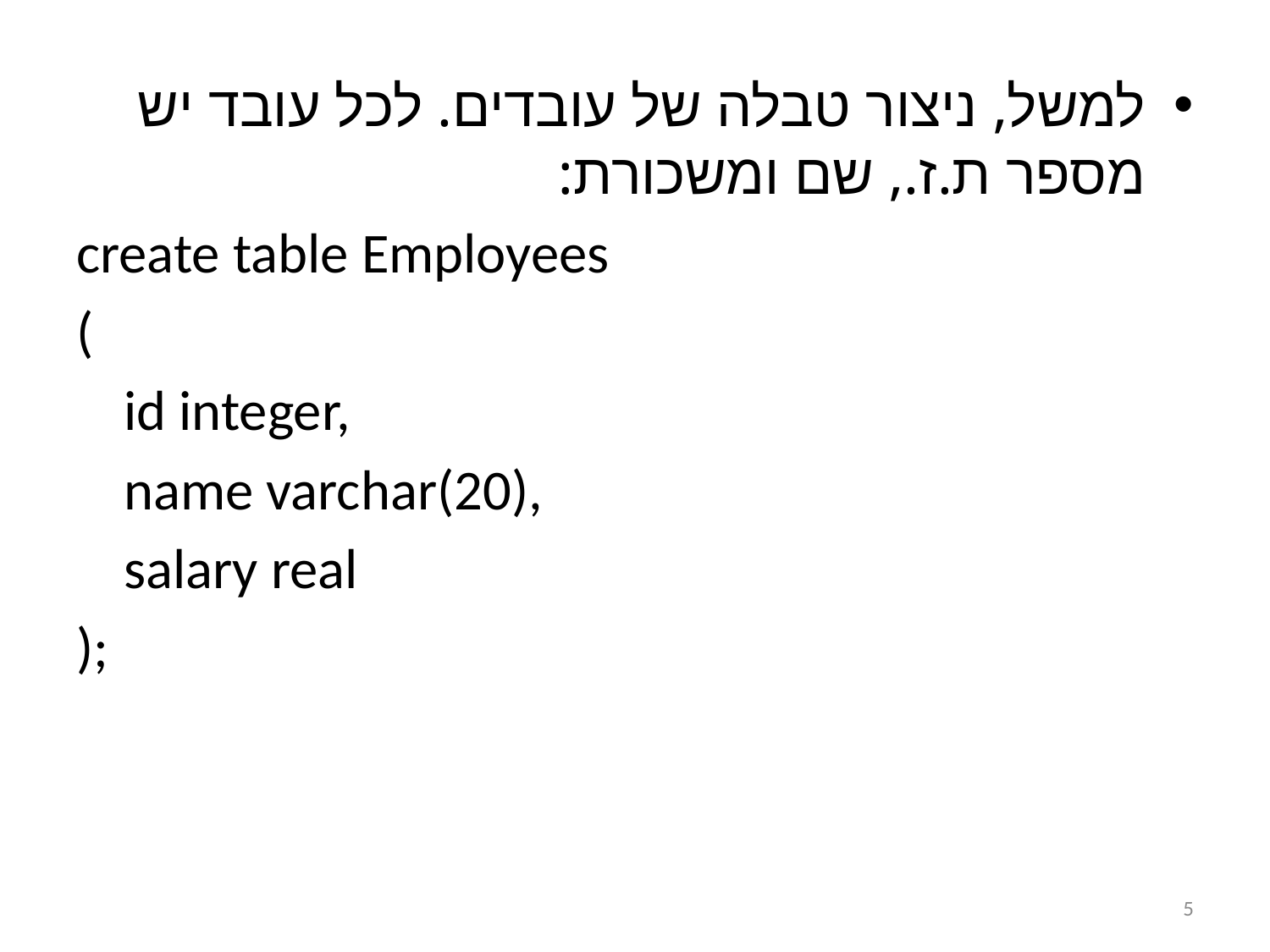

למשל, ניצור טבלה של עובדים. לכל עובד יש מספר ת.ז., שם ומשכורת:
create table Employees
(
	id integer,
  	name varchar(20),
	salary real
);
5